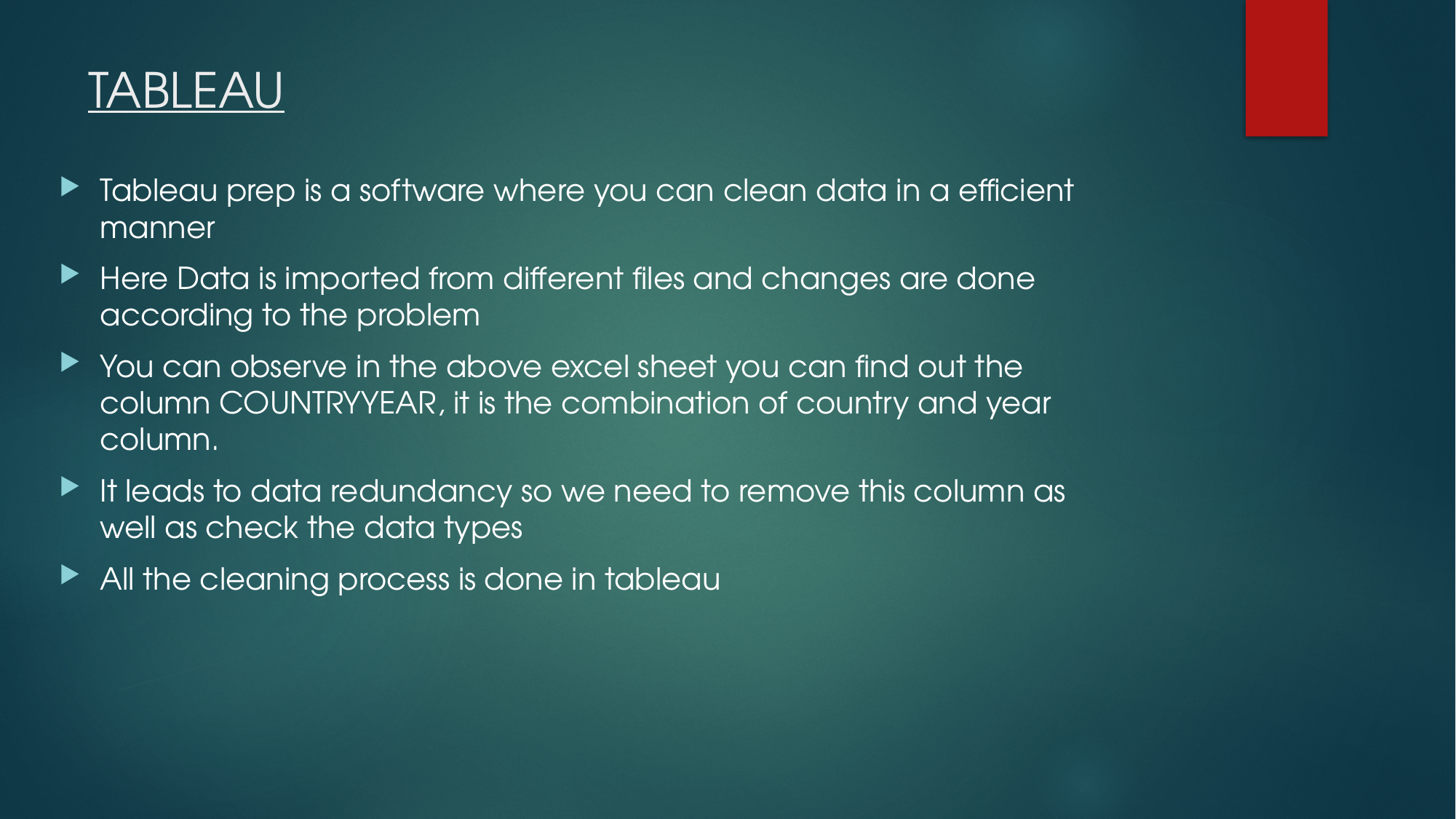

# TABLEAU
Tableau prep is a software where you can clean data in a efficient manner
Here Data is imported from different files and changes are done according to the problem
You can observe in the above excel sheet you can find out the column COUNTRYYEAR, it is the combination of country and year column.
It leads to data redundancy so we need to remove this column as well as check the data types
All the cleaning process is done in tableau